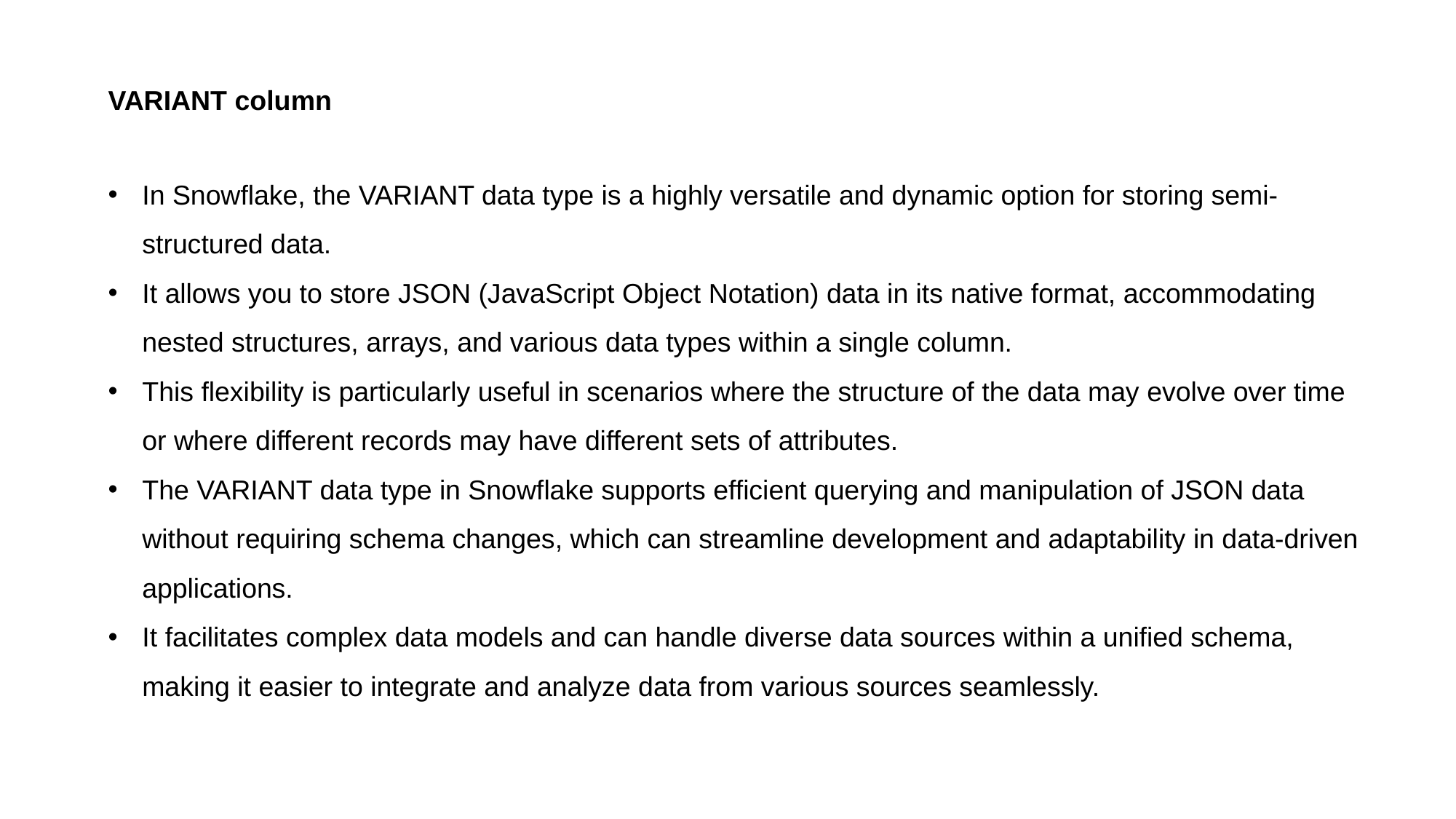

VARIANT column
In Snowflake, the VARIANT data type is a highly versatile and dynamic option for storing semi-structured data.
It allows you to store JSON (JavaScript Object Notation) data in its native format, accommodating nested structures, arrays, and various data types within a single column.
This flexibility is particularly useful in scenarios where the structure of the data may evolve over time or where different records may have different sets of attributes.
The VARIANT data type in Snowflake supports efficient querying and manipulation of JSON data without requiring schema changes, which can streamline development and adaptability in data-driven applications.
It facilitates complex data models and can handle diverse data sources within a unified schema, making it easier to integrate and analyze data from various sources seamlessly.